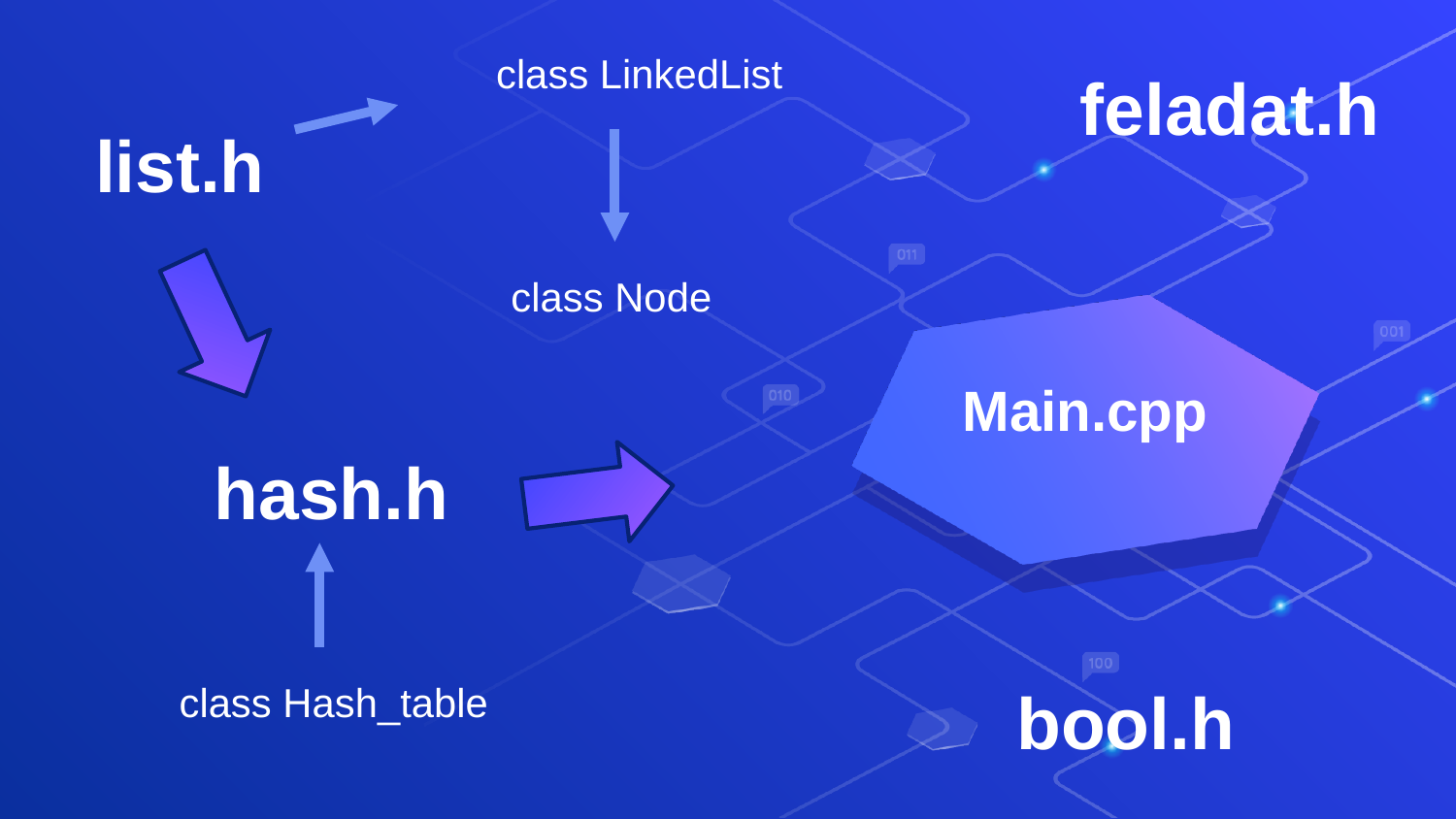

class LinkedList
feladat.h
list.h

class Node
Main.cpp

hash.h
class Hash_table
bool.h